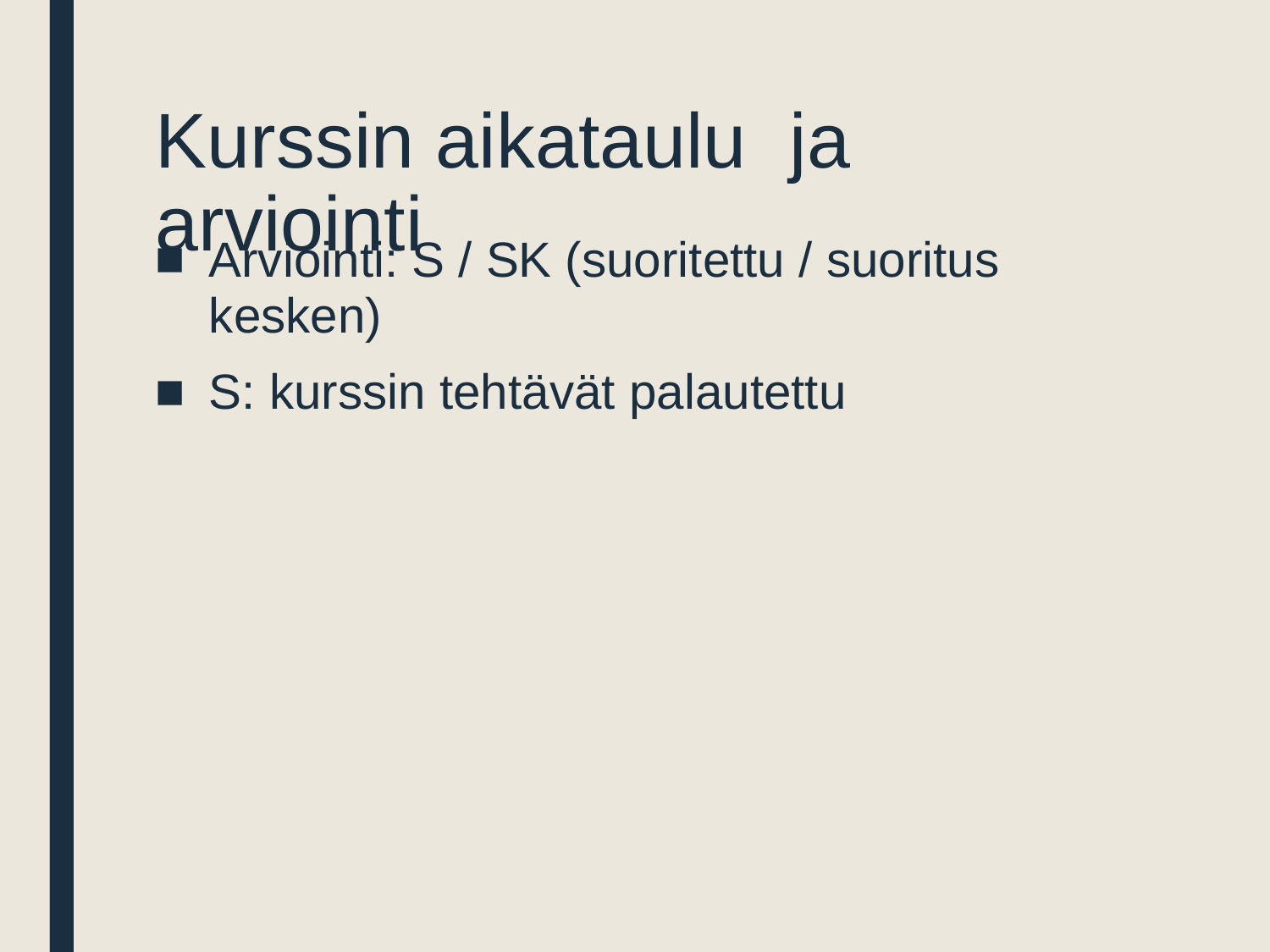

# Kurssin aikataulu  ja arviointi
Arviointi: S / SK (suoritettu / suoritus kesken)
S: kurssin tehtävät palautettu